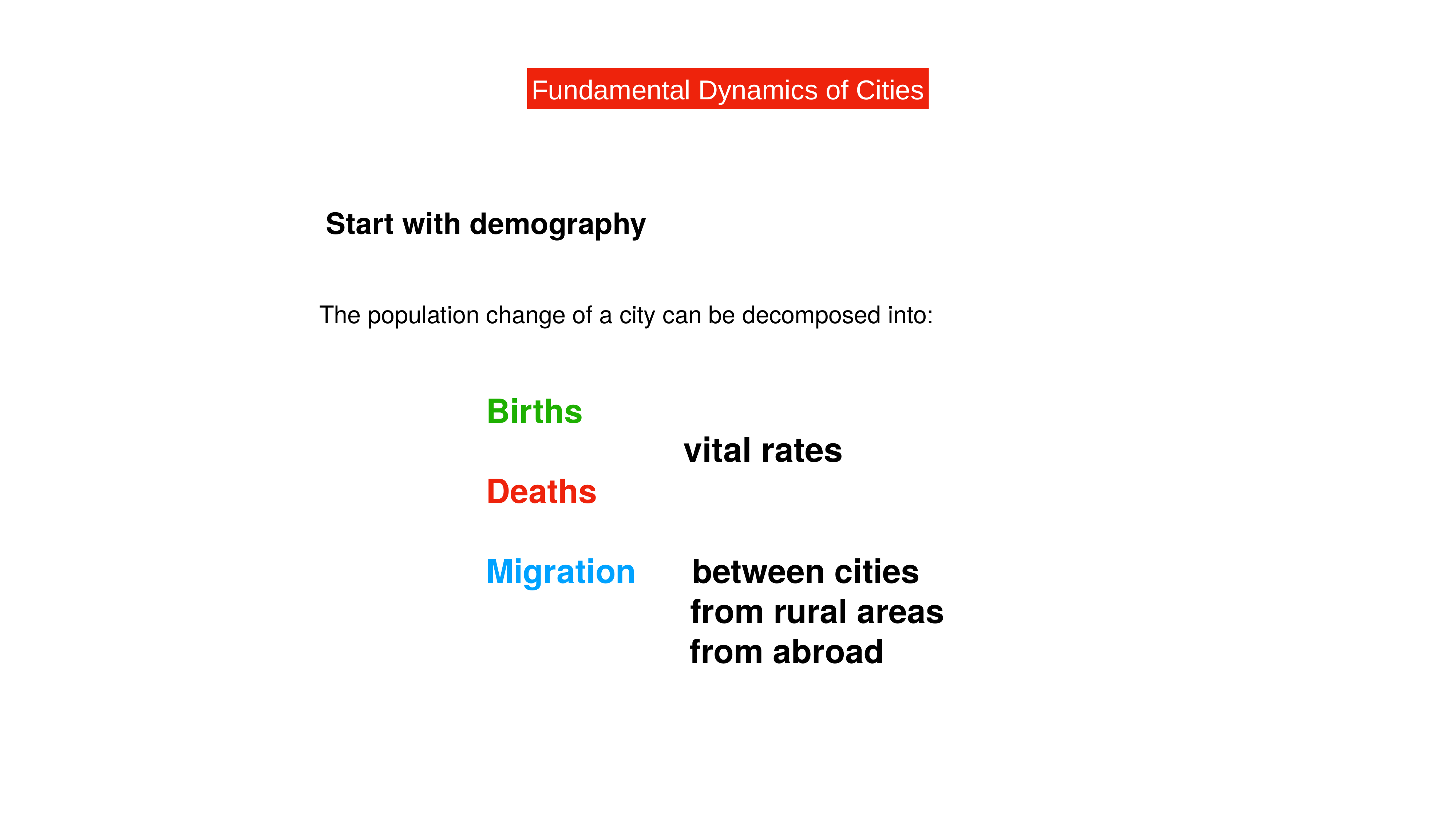

Fundamental Dynamics of Cities
Start with demography
The population change of a city can be decomposed into:
Births

Deaths

Migration      between cities
                      from rural areas
                   from abroad
vital rates